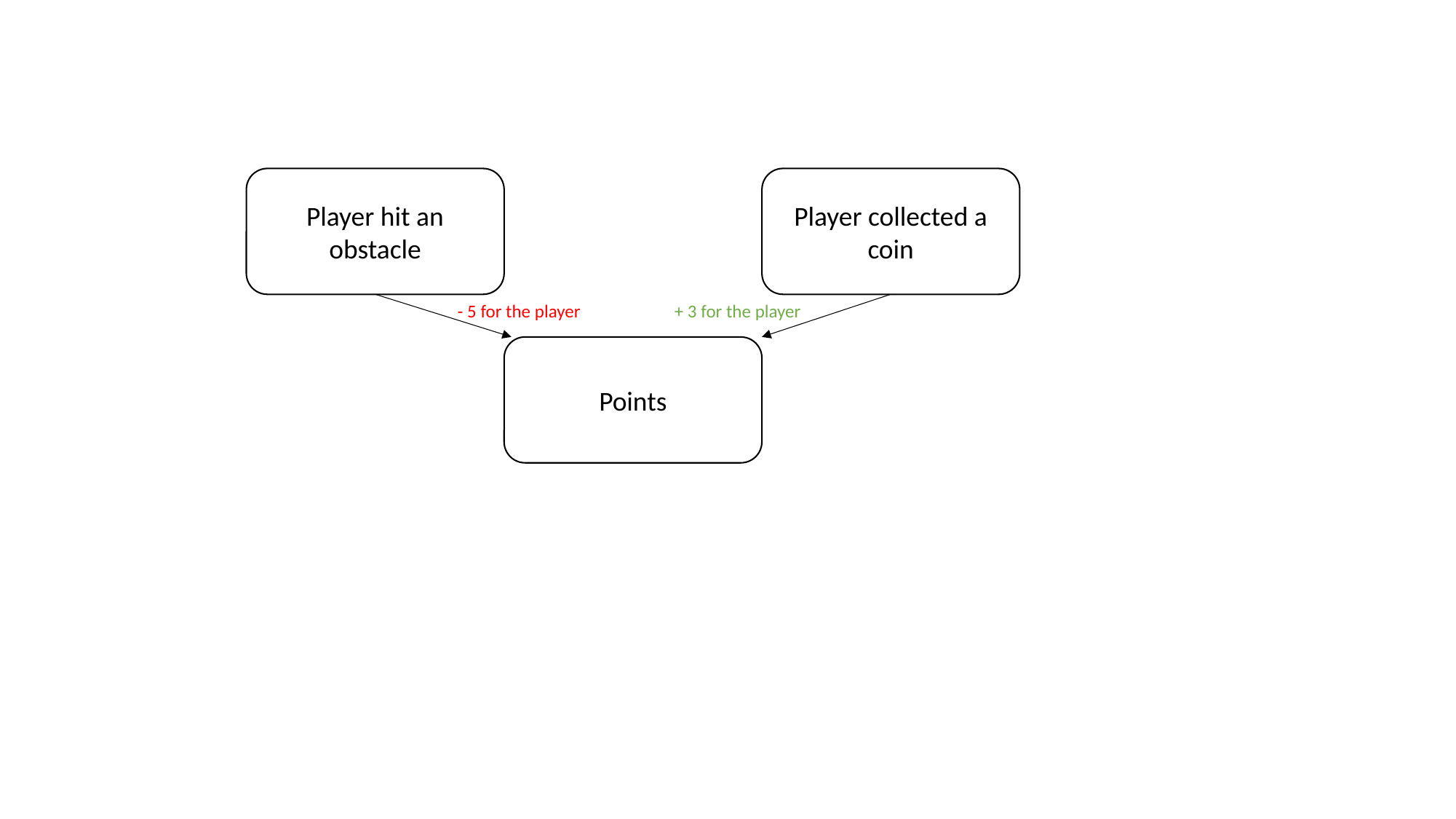

Player hit an obstacle
Player collected a coin
+ 3 for the player
- 5 for the player
Points